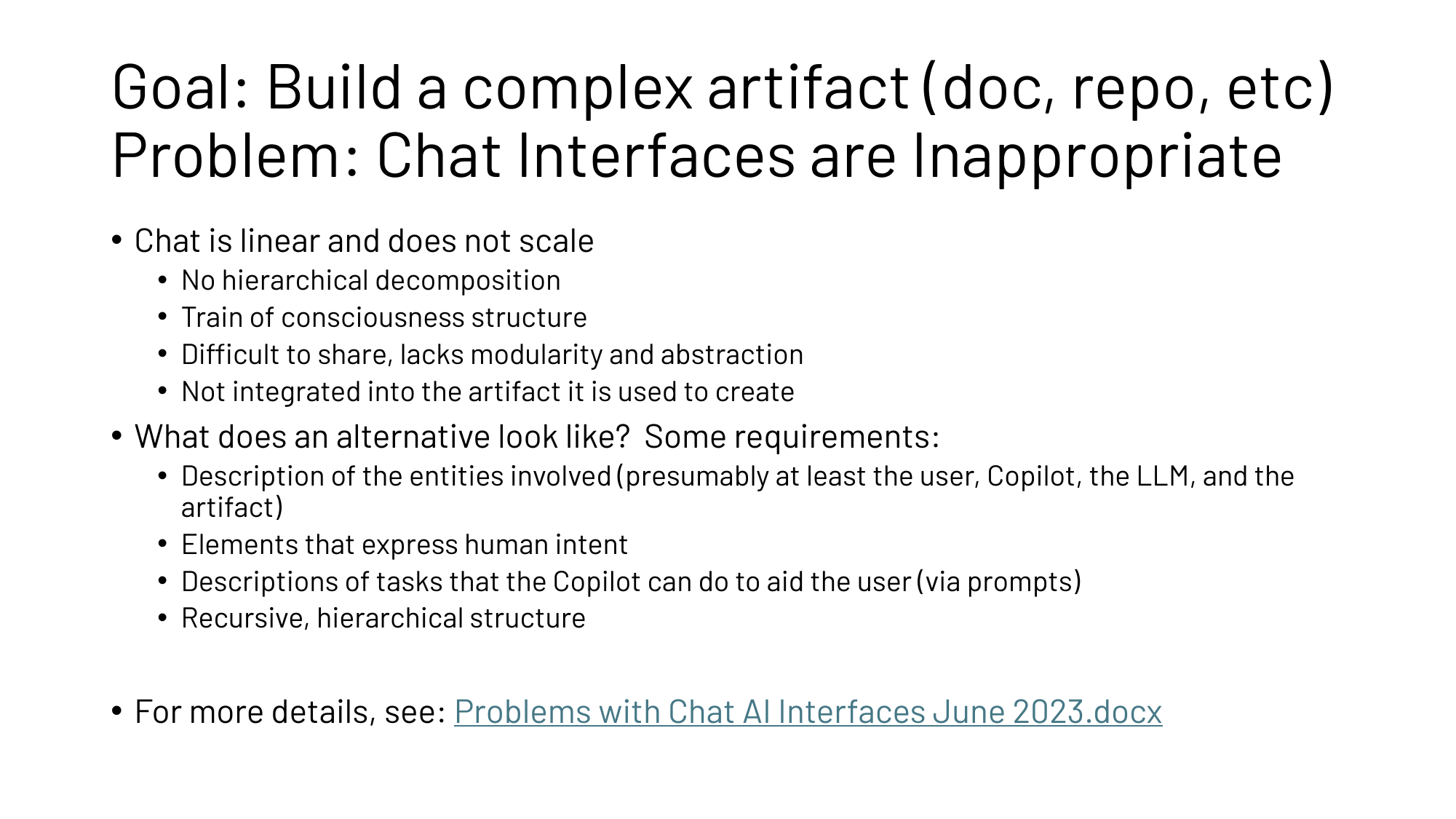

# Goal: Build a complex artifact (doc, repo, etc) Problem: Chat Interfaces are Inappropriate
Chat is linear and does not scale
No hierarchical decomposition
Train of consciousness structure
Difficult to share, lacks modularity and abstraction
Not integrated into the artifact it is used to create
What does an alternative look like?  Some requirements:
Description of the entities involved (presumably at least the user, Copilot, the LLM, and the artifact)
Elements that express human intent
Descriptions of tasks that the Copilot can do to aid the user (via prompts)
Recursive, hierarchical structure

For more details, see: Problems with Chat AI Interfaces June 2023.docx